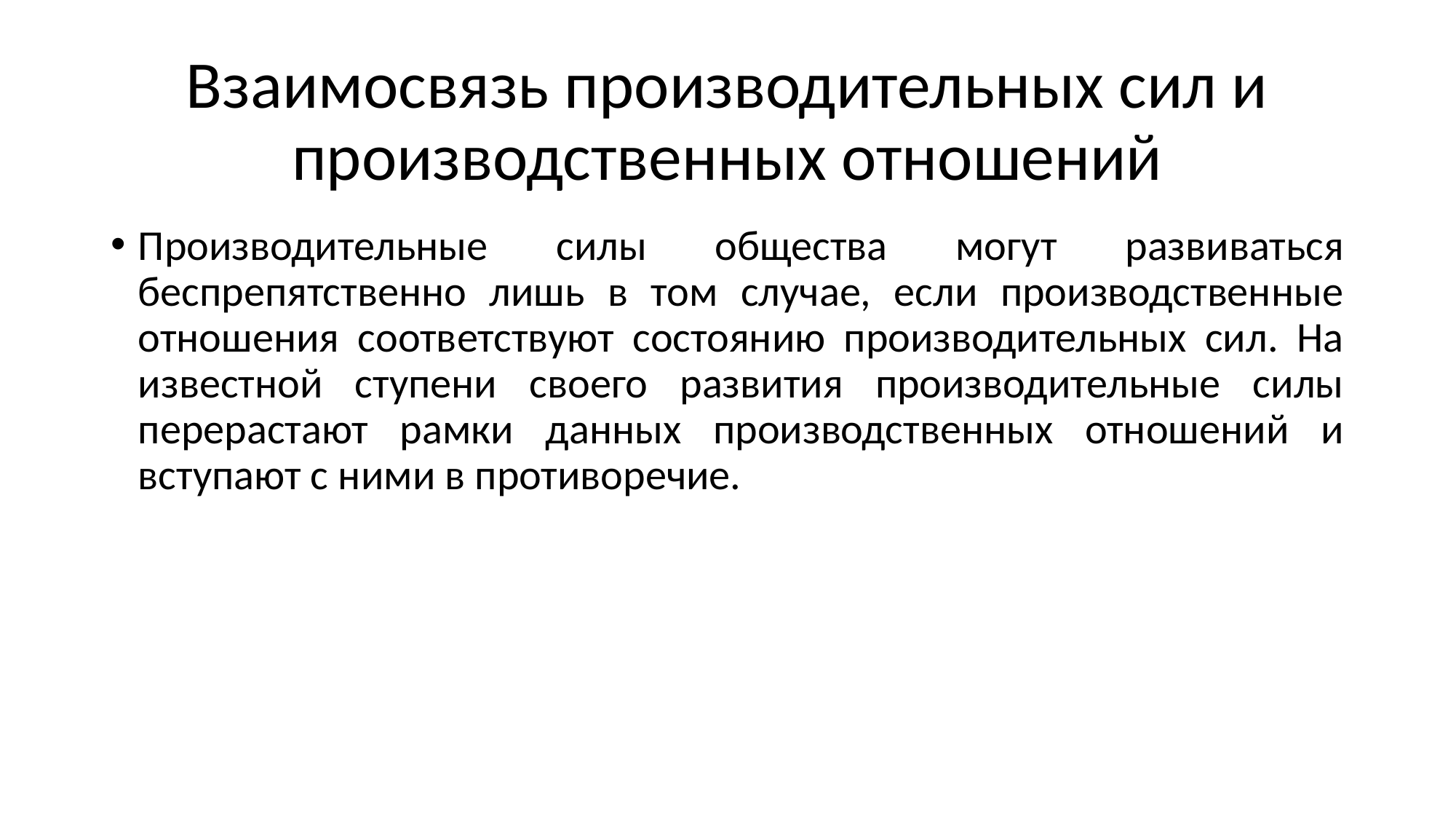

# Взаимосвязь производительных сил и производственных отношений
Производительные силы общества могут развиваться беспрепятственно лишь в том случае, если производственные отношения соответствуют состоянию производительных сил. На известной ступени своего развития производительные силы перерастают рамки данных производственных отношений и вступают с ними в противоречие.